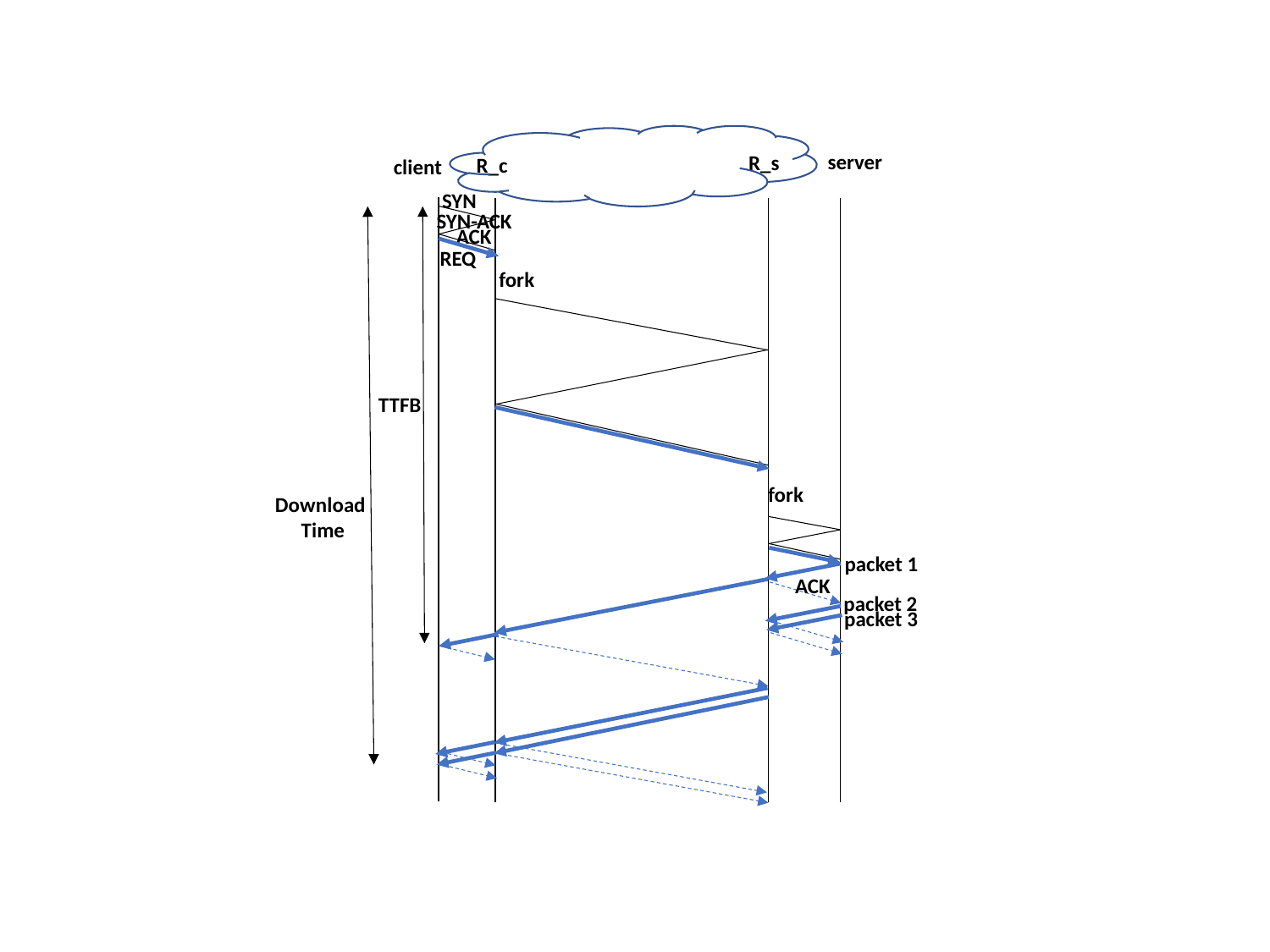

server
R_s
R_c
client
SYN

SYN-ACK

ACK

REQ
fork

TTFB

fork
Download
Time

packet 1

ACK

packet 2
packet 3